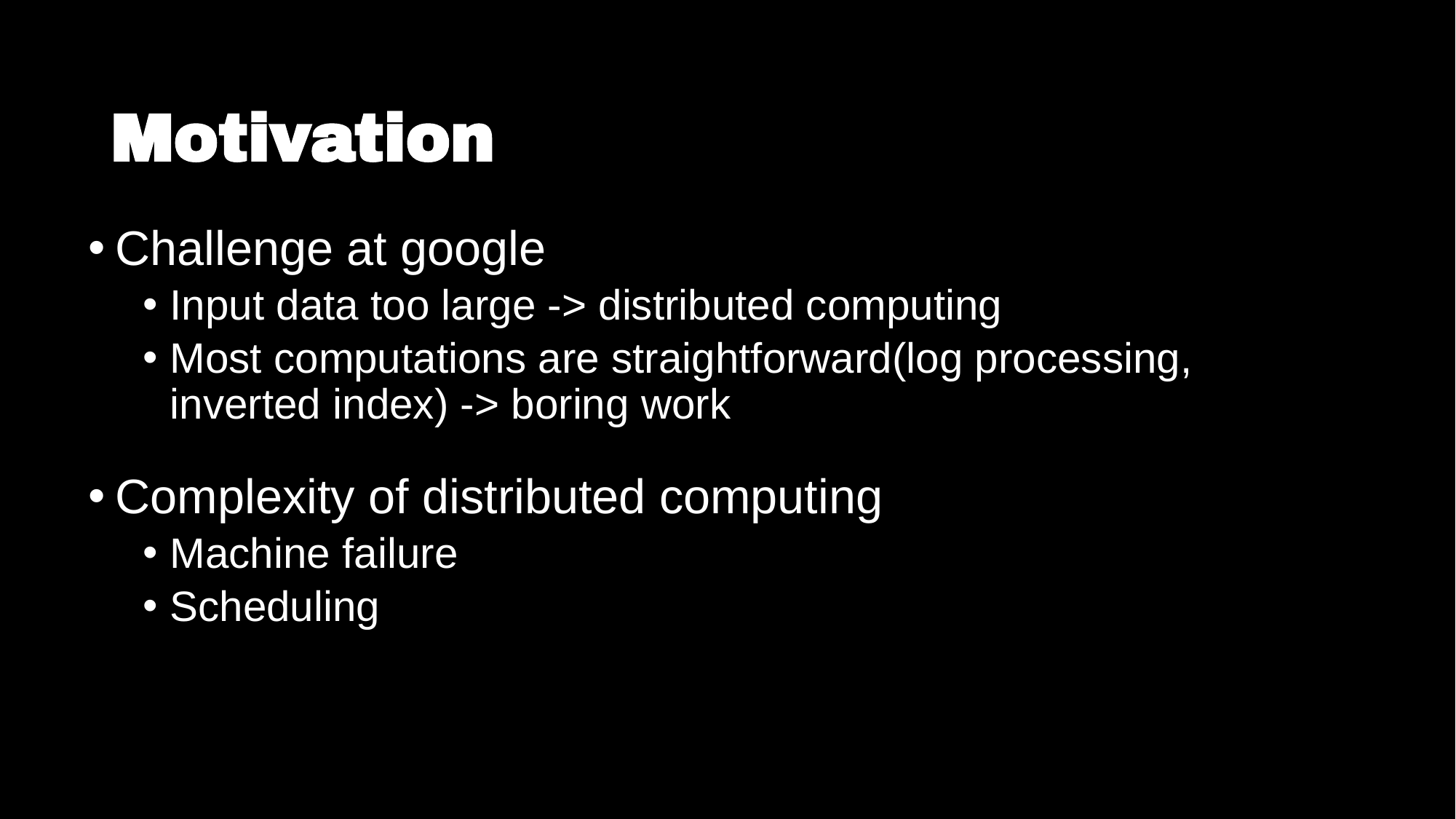

# Motivation
Challenge at google
Input data too large -> distributed computing
Most computations are straightforward(log processing, inverted index) -> boring work

Complexity of distributed computing
Machine failure
Scheduling